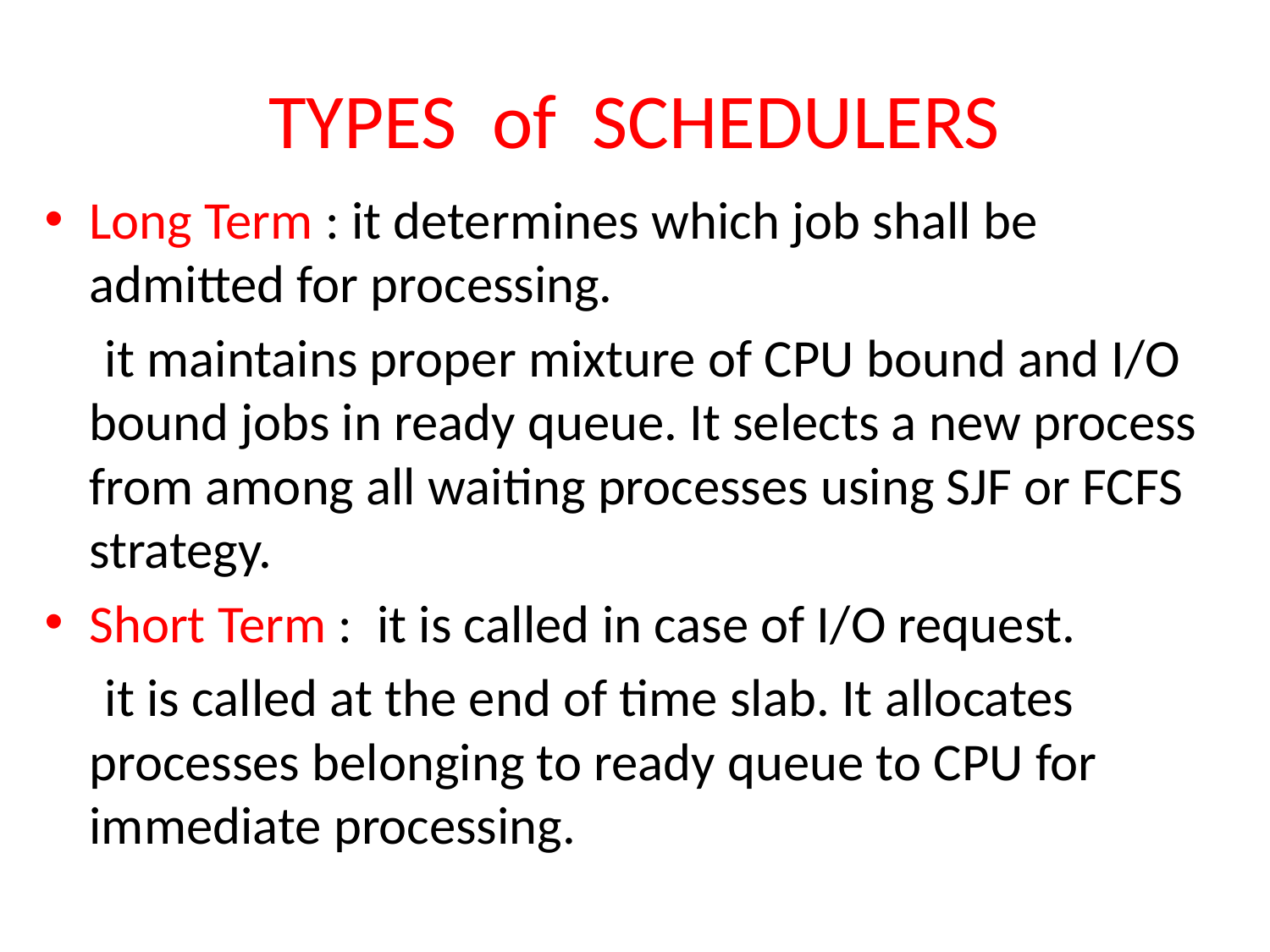

# TYPES  of  SCHEDULERS
Long Term : it determines which job shall be admitted for processing.
     it maintains proper mixture of CPU bound and I/O bound jobs in ready queue. It selects a new process from among all waiting processes using SJF or FCFS strategy.
Short Term :  it is called in case of I/O request.
     it is called at the end of time slab. It allocates processes belonging to ready queue to CPU for immediate processing.